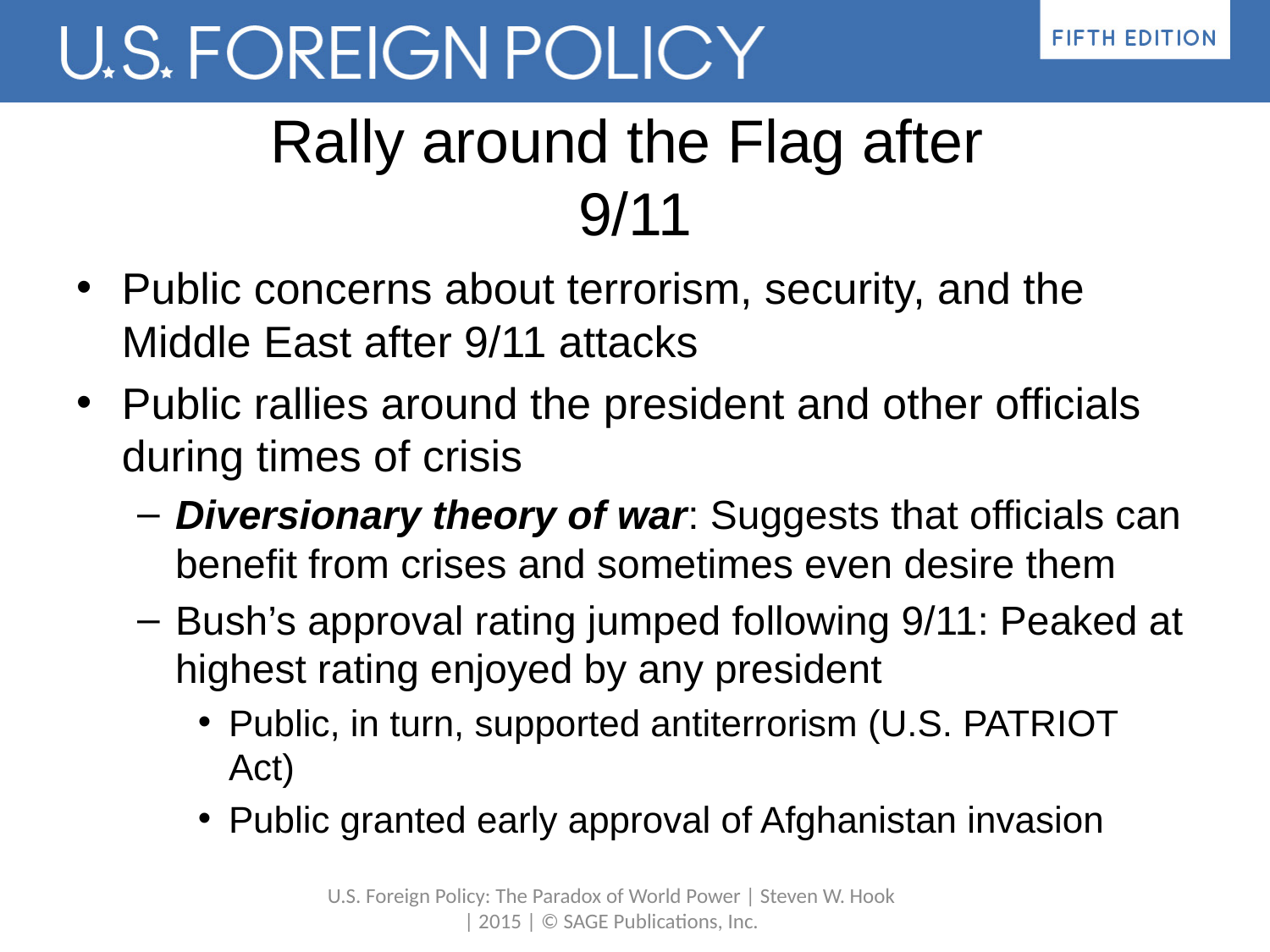

# Rally around the Flag after 9/11
Public concerns about terrorism, security, and the Middle East after 9/11 attacks
Public rallies around the president and other officials during times of crisis
Diversionary theory of war: Suggests that officials can benefit from crises and sometimes even desire them
Bush’s approval rating jumped following 9/11: Peaked at highest rating enjoyed by any president
Public, in turn, supported antiterrorism (U.S. PATRIOT Act)
Public granted early approval of Afghanistan invasion
U.S. Foreign Policy: The Paradox of World Power | Steven W. Hook | 2015 | © SAGE Publications, Inc.